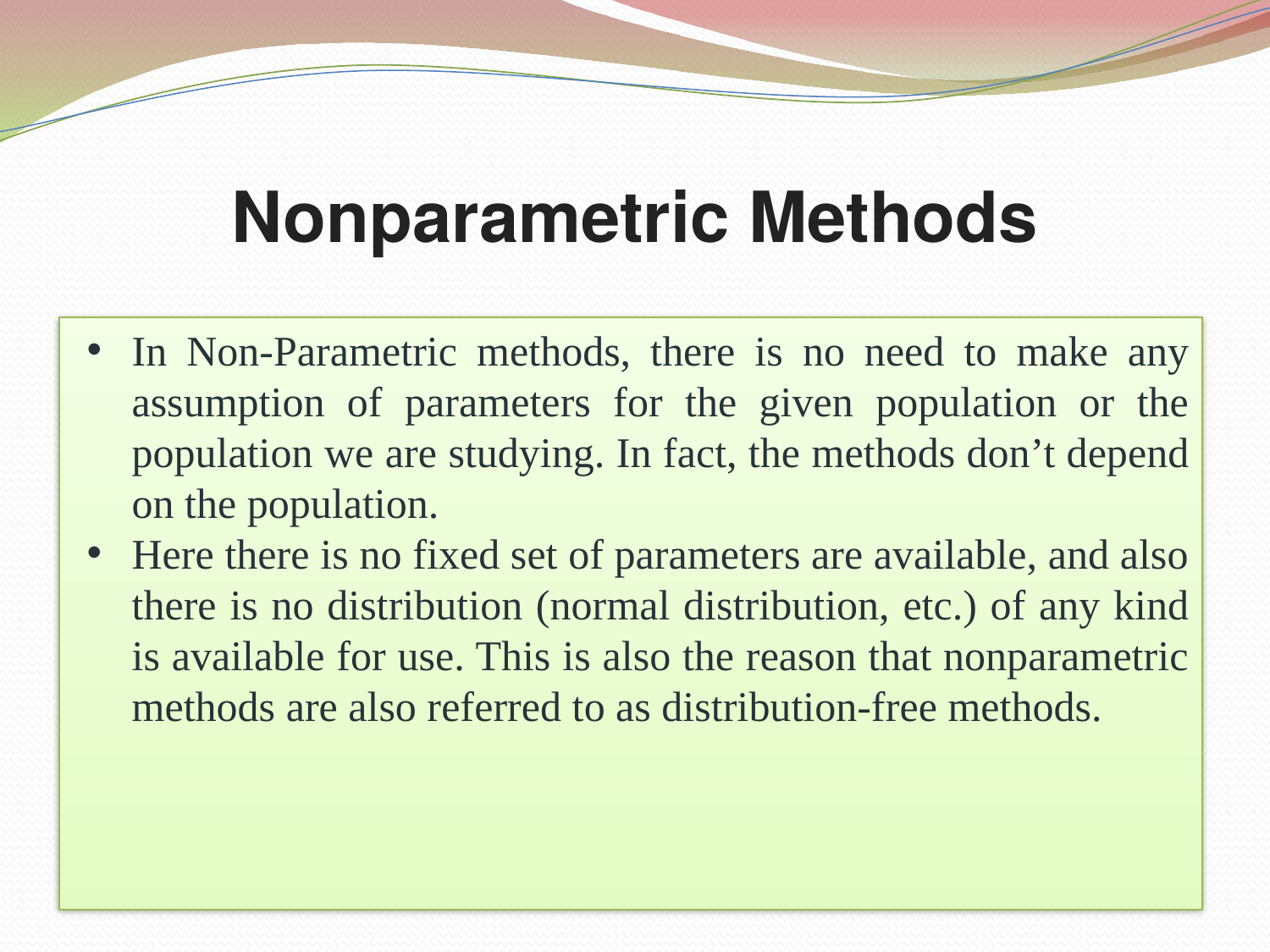

# Nonparametric Methods
In Non-Parametric methods, there is no need to make any assumption of parameters for the given population or the population we are studying. In fact, the methods don’t depend on the population.
Here there is no fixed set of parameters are available, and also there is no distribution (normal distribution, etc.) of any kind is available for use. This is also the reason that nonparametric methods are also referred to as distribution-free methods.